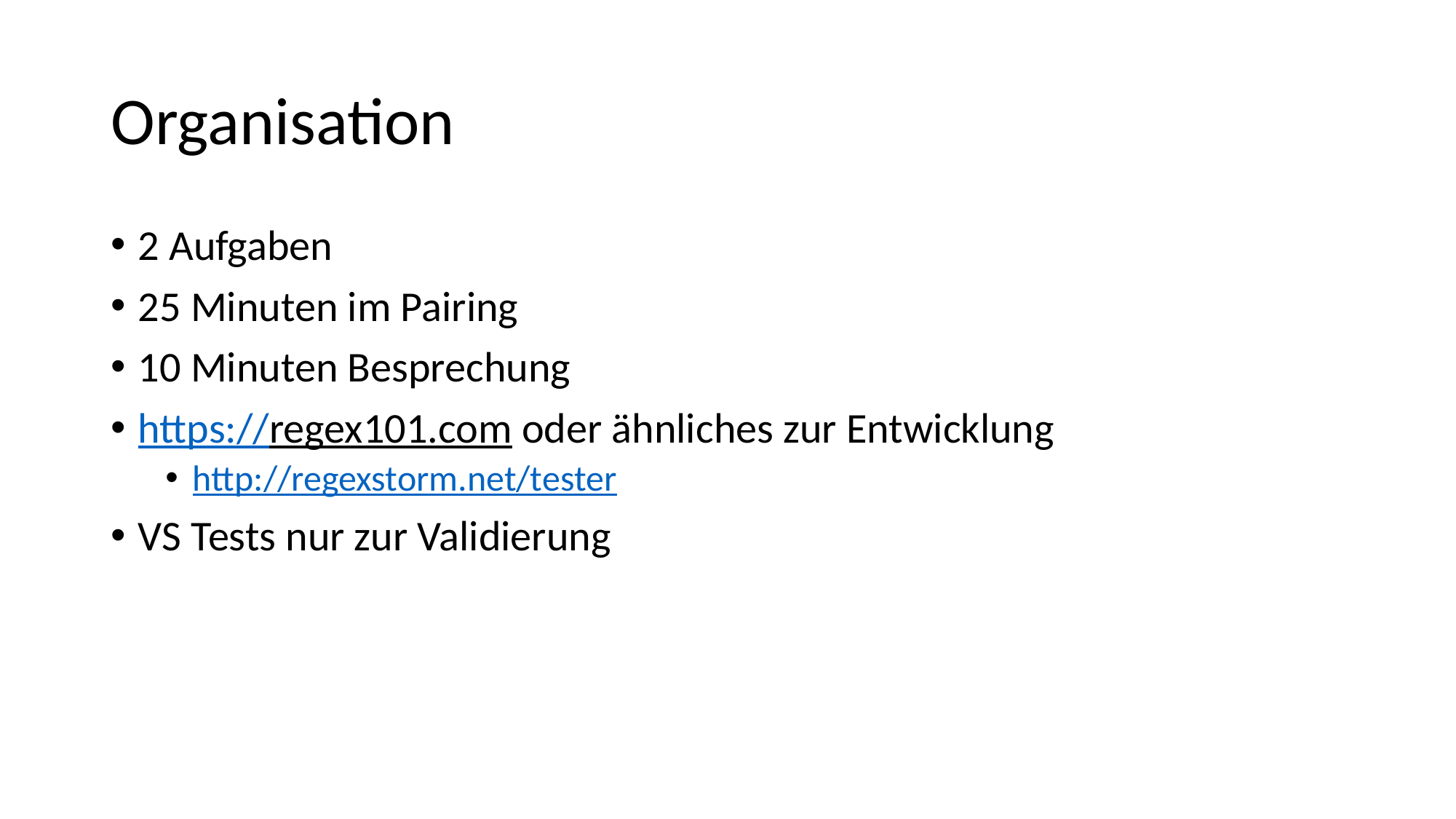

# Organisation
2 Aufgaben
25 Minuten im Pairing
10 Minuten Besprechung
https://regex101.com oder ähnliches zur Entwicklung
http://regexstorm.net/tester
VS Tests nur zur Validierung